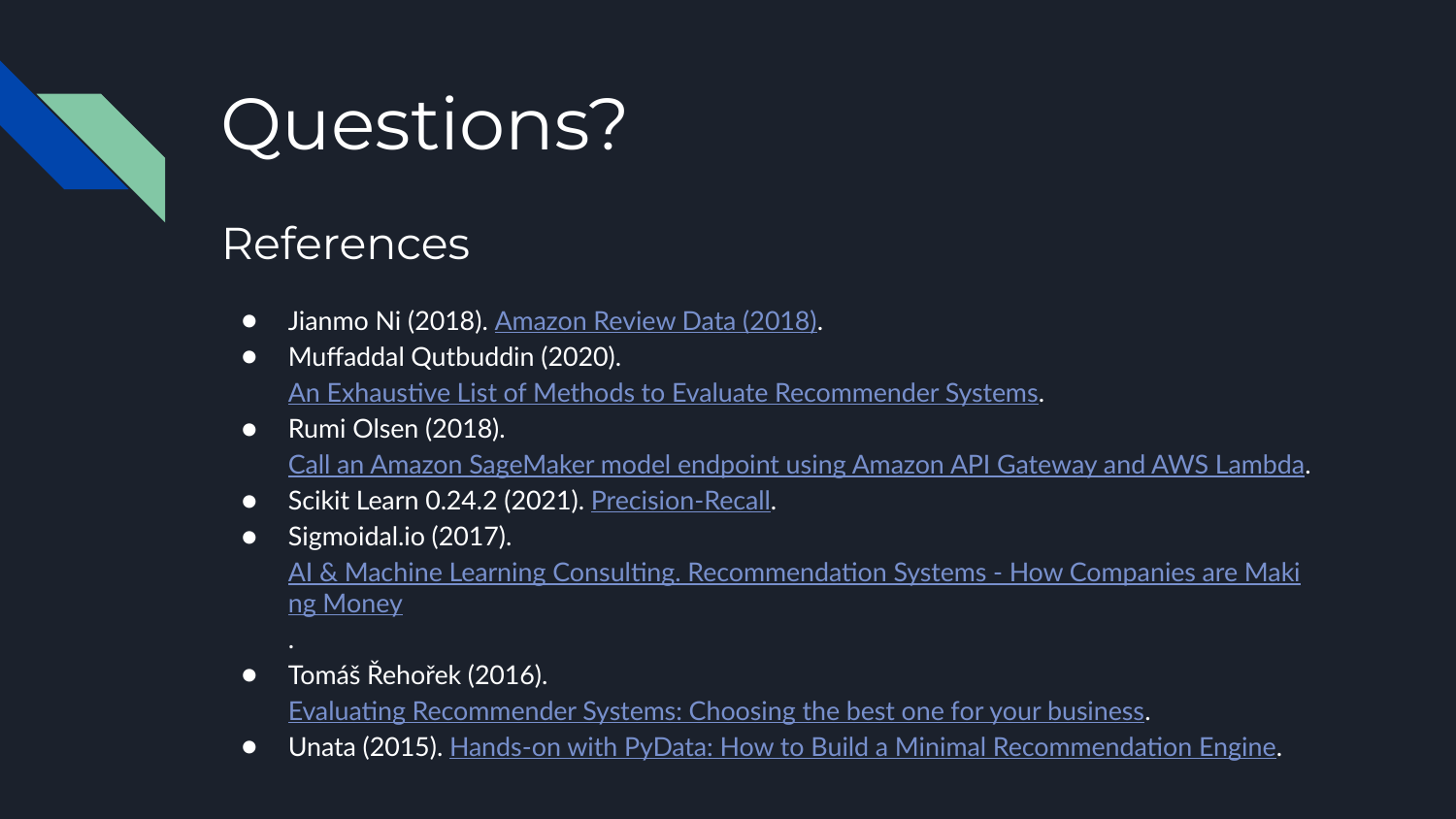

# Questions?
References

Jianmo Ni (2018). Amazon Review Data (2018).
Muffaddal Qutbuddin (2020). An Exhaustive List of Methods to Evaluate Recommender Systems.
Rumi Olsen (2018). Call an Amazon SageMaker model endpoint using Amazon API Gateway and AWS Lambda.
Scikit Learn 0.24.2 (2021). Precision-Recall.
Sigmoidal.io (2017). AI & Machine Learning Consulting. Recommendation Systems - How Companies are Making Money.
Tomáš Řehořek (2016). Evaluating Recommender Systems: Choosing the best one for your business.
Unata (2015). Hands-on with PyData: How to Build a Minimal Recommendation Engine.